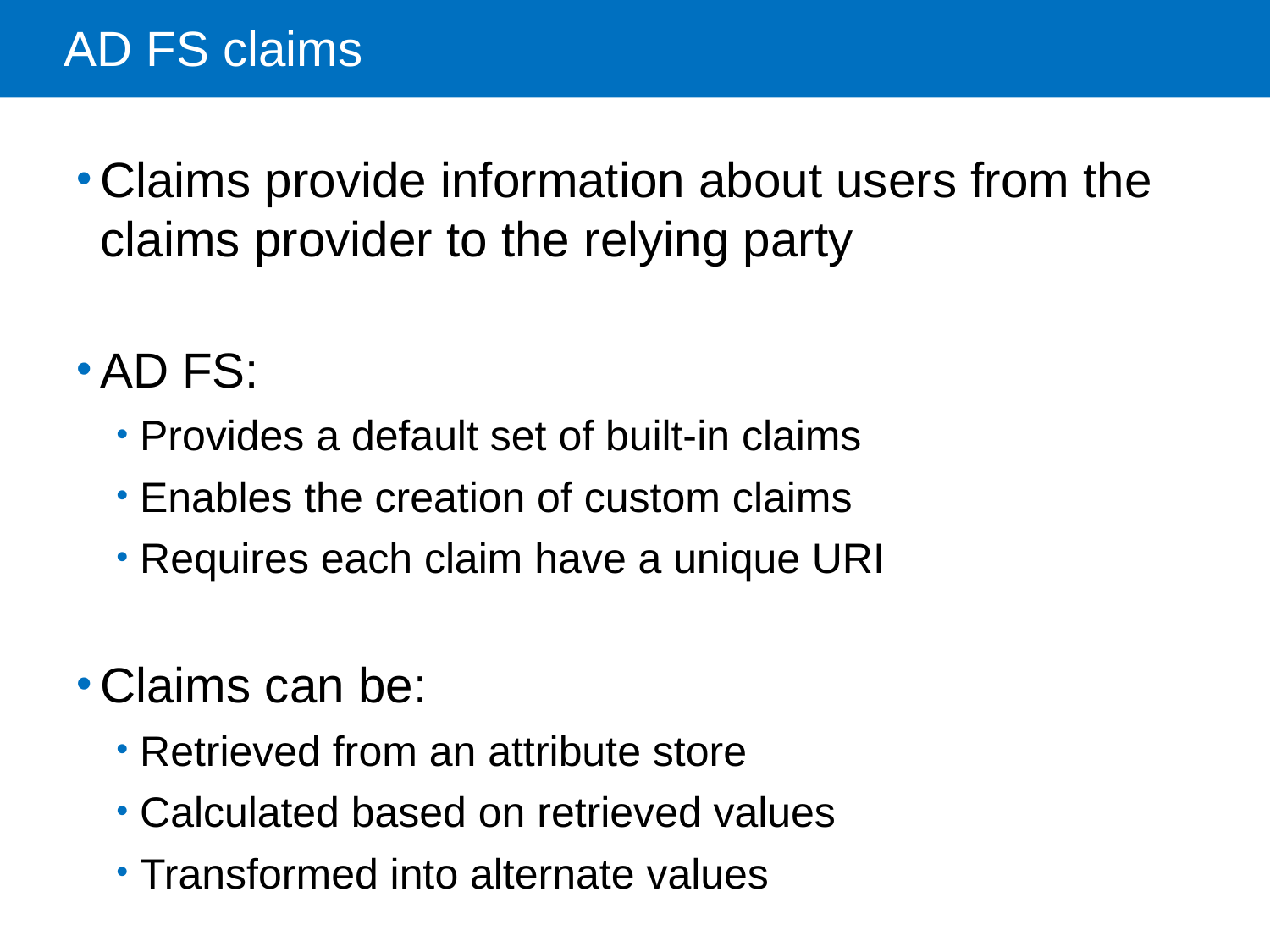

# AD FS claims
Claims provide information about users from the claims provider to the relying party

AD FS:
Provides a default set of built-in claims
Enables the creation of custom claims
Requires each claim have a unique URI

Claims can be:
Retrieved from an attribute store
Calculated based on retrieved values
Transformed into alternate values